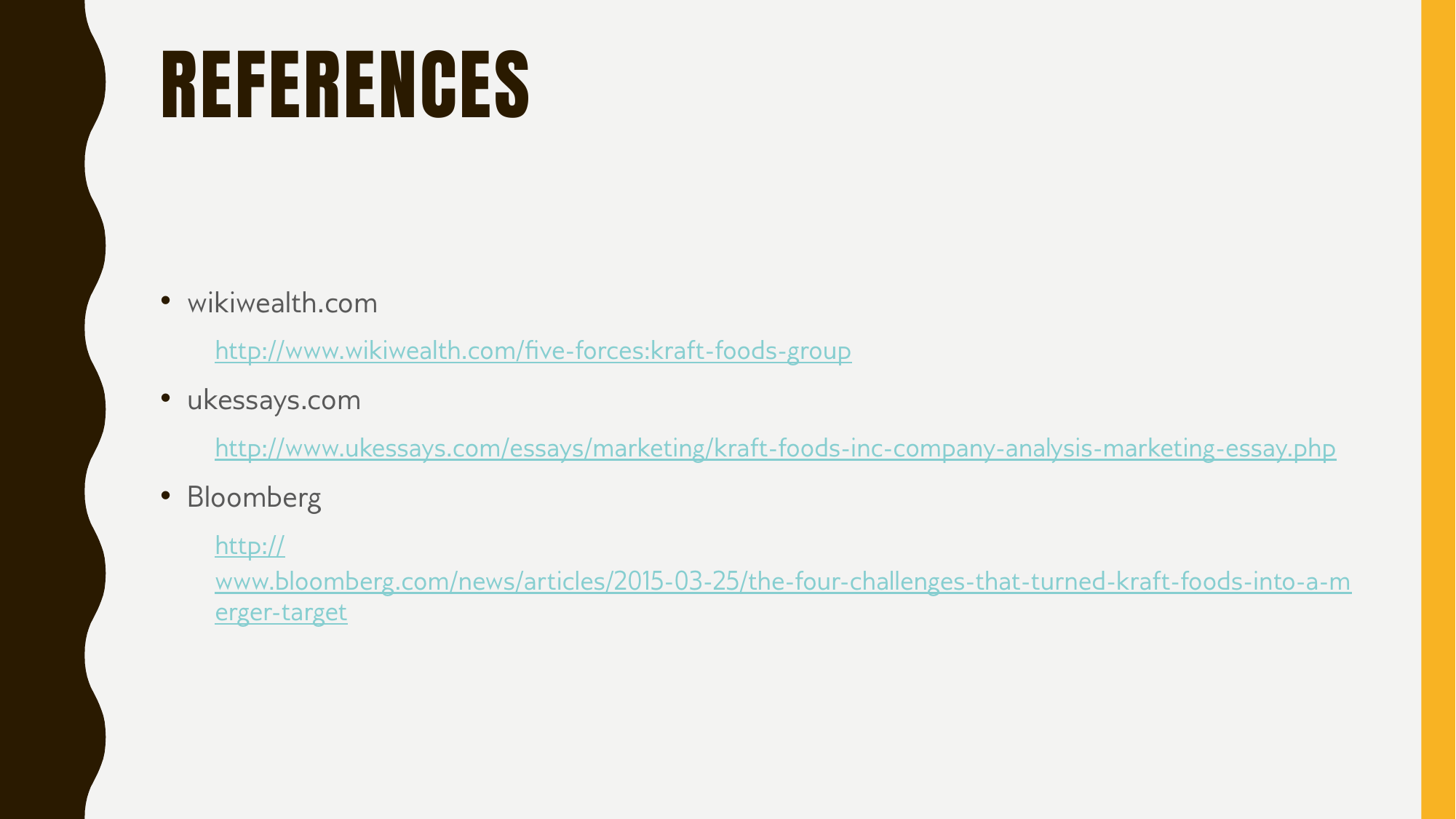

# References
wikiwealth.com
http://www.wikiwealth.com/five-forces:kraft-foods-group
ukessays.com
http://www.ukessays.com/essays/marketing/kraft-foods-inc-company-analysis-marketing-essay.php
Bloomberg
http://www.bloomberg.com/news/articles/2015-03-25/the-four-challenges-that-turned-kraft-foods-into-a-merger-target